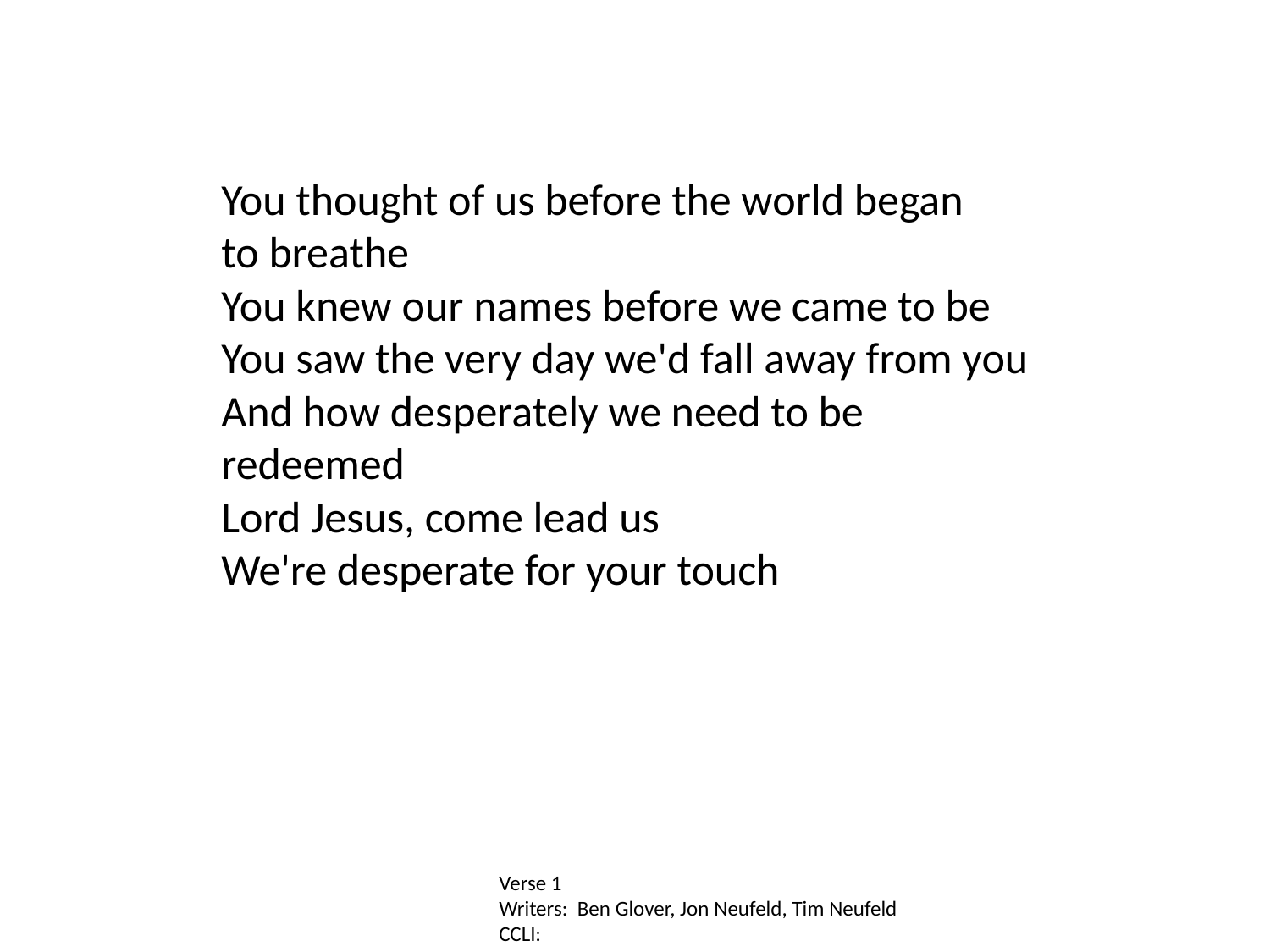

You thought of us before the world began
to breathe
You knew our names before we came to be
You saw the very day we'd fall away from you
And how desperately we need to be
redeemed
Lord Jesus, come lead us
We're desperate for your touch

Verse 1
Writers:  Ben Glover, Jon Neufeld, Tim Neufeld
CCLI: